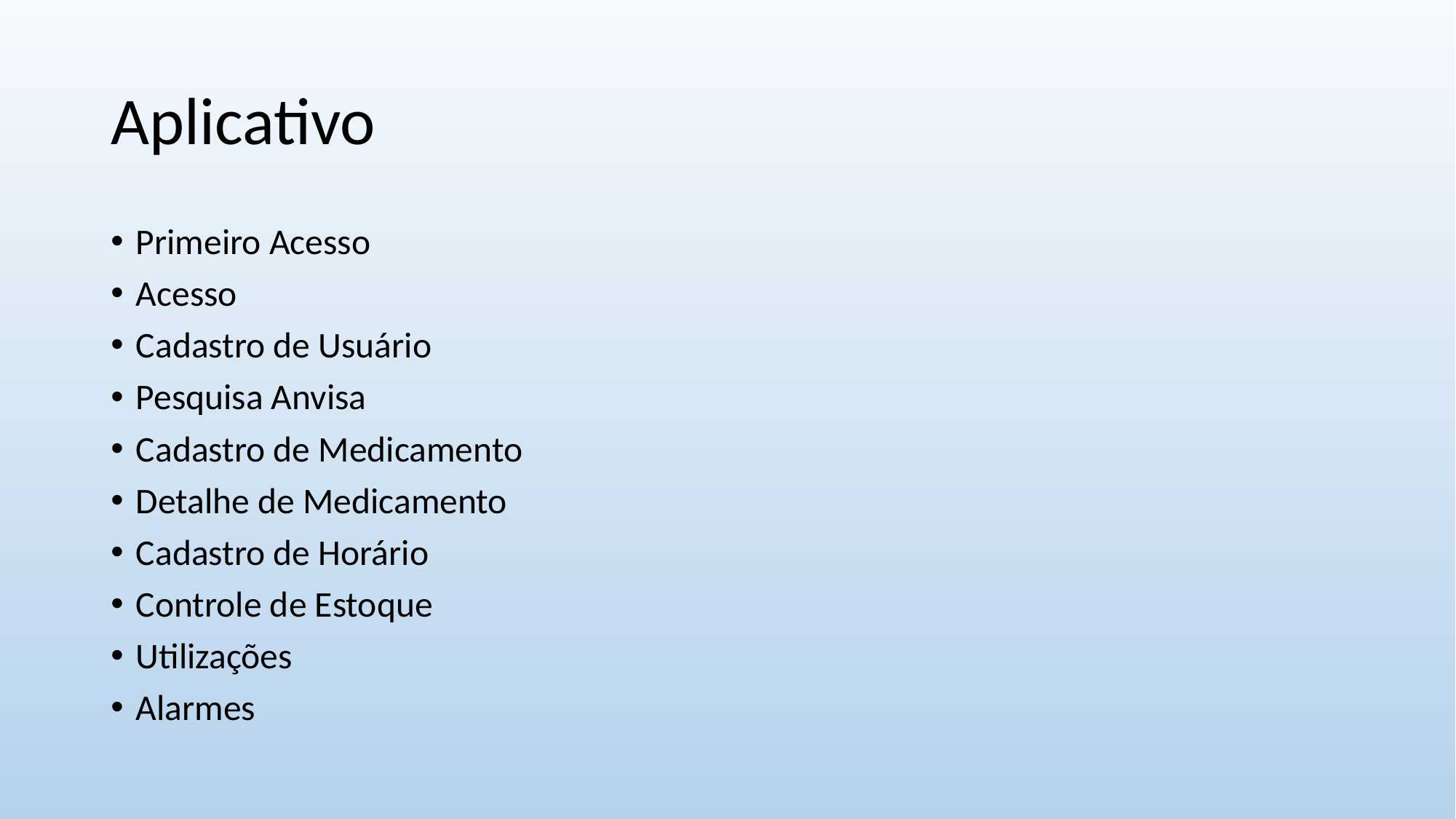

# Aplicativo
Primeiro Acesso
Acesso
Cadastro de Usuário
Pesquisa Anvisa
Cadastro de Medicamento
Detalhe de Medicamento
Cadastro de Horário
Controle de Estoque
Utilizações
Alarmes